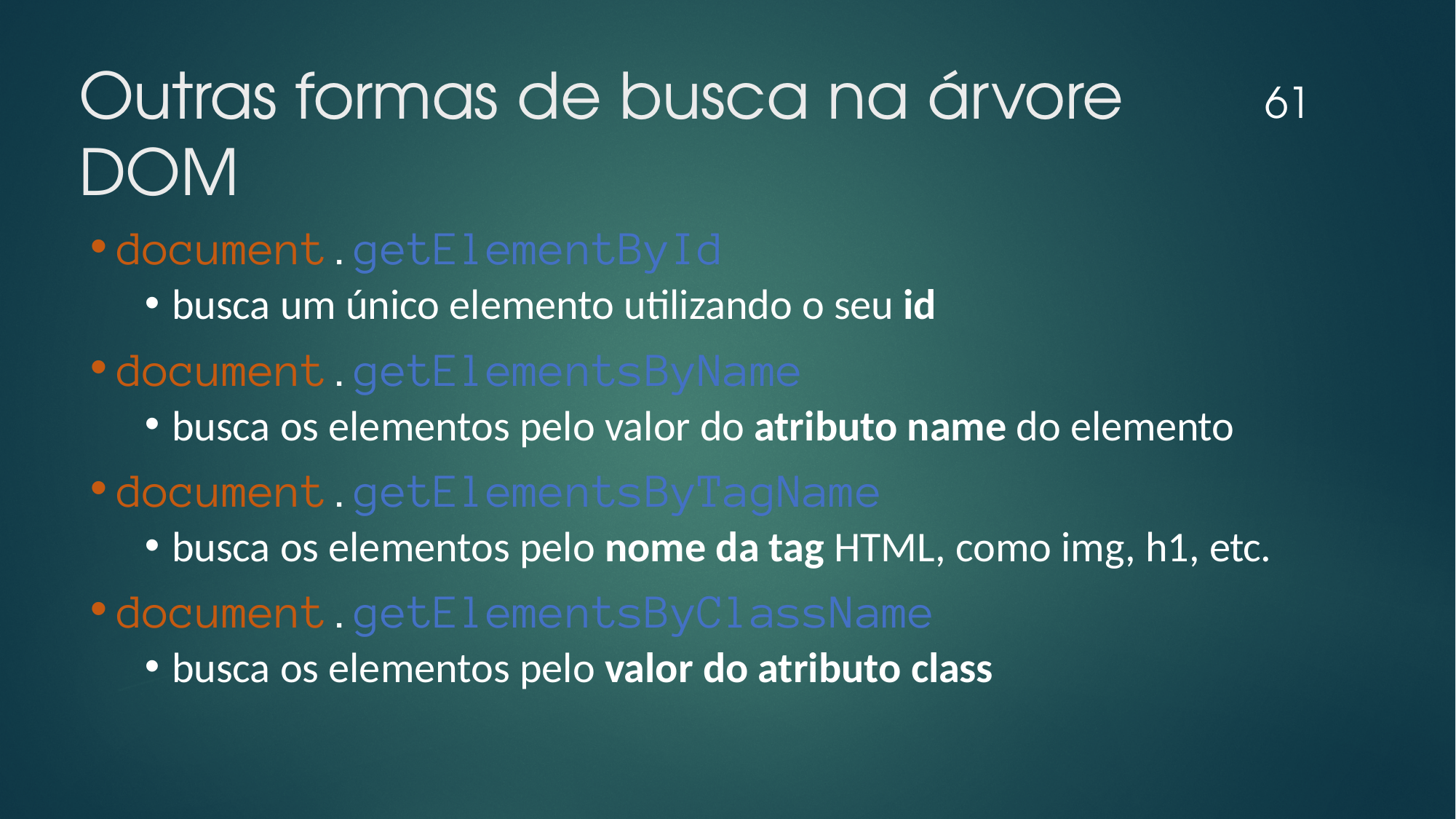

61
# Outras formas de busca na árvore DOM
document.getElementById
busca um único elemento utilizando o seu id
document.getElementsByName
busca os elementos pelo valor do atributo name do elemento
document.getElementsByTagName
busca os elementos pelo nome da tag HTML, como img, h1, etc.
document.getElementsByClassName
busca os elementos pelo valor do atributo class